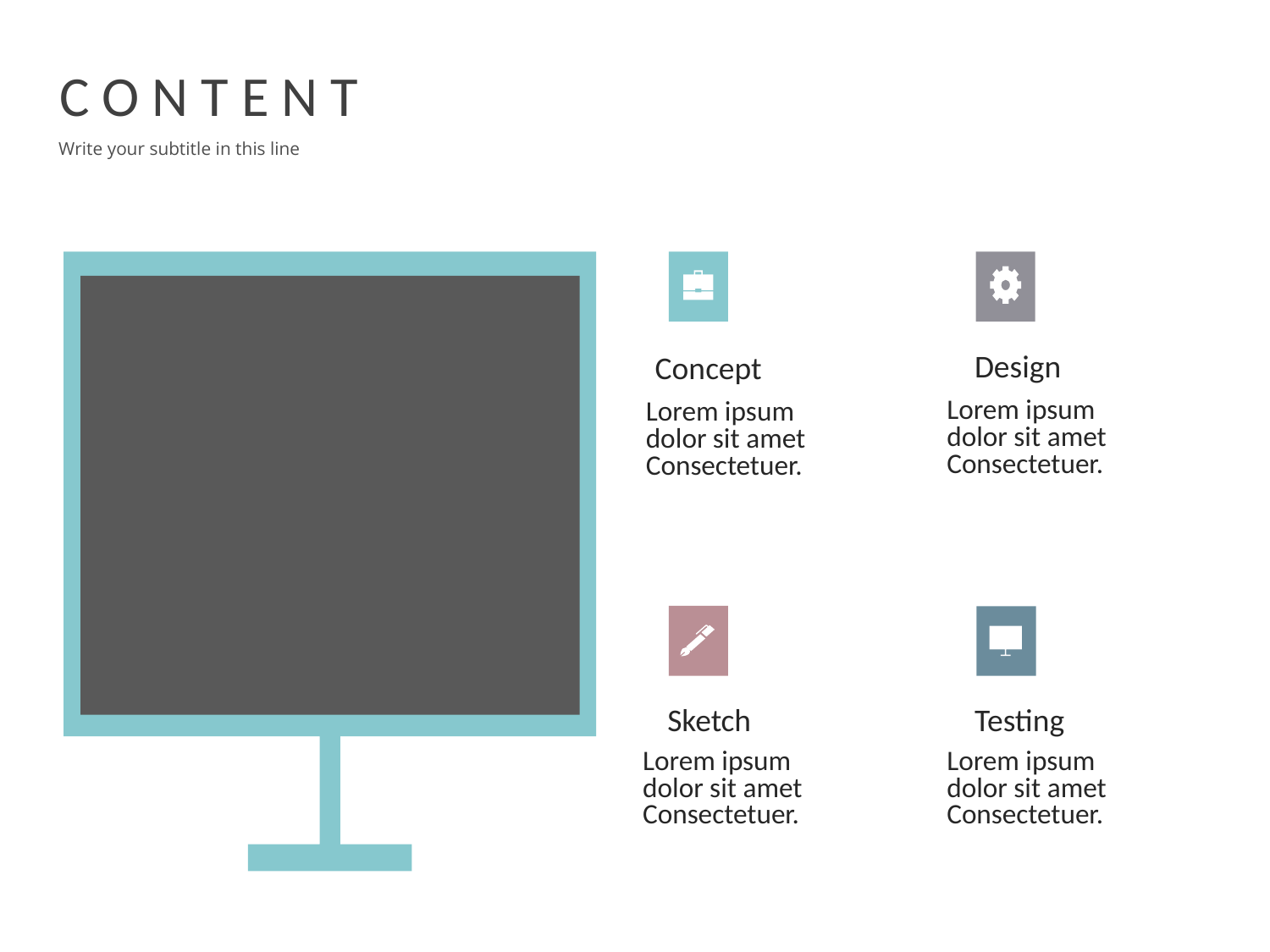

C O N T E N T
Write your subtitle in this line

Concept

Design

Sketch

Testing
Lorem ipsum
dolor sit amet
Consectetuer.
Lorem ipsum
dolor sit amet
Consectetuer.
Lorem ipsum
dolor sit amet
Consectetuer.
Lorem ipsum
dolor sit amet
Consectetuer.